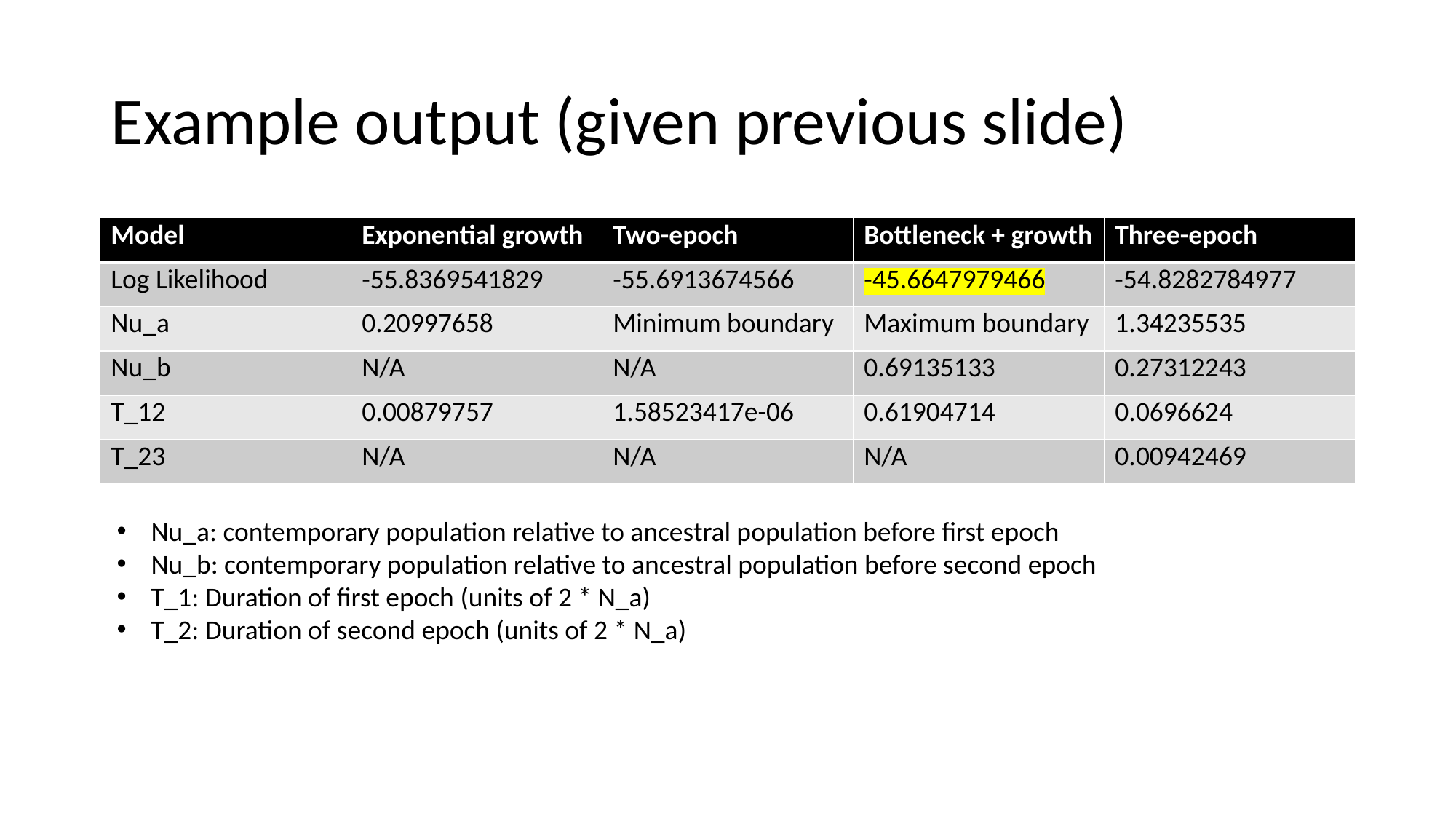

# Example output (given previous slide)
| Model | Exponential growth | Two-epoch | Bottleneck + growth | Three-epoch |
| --- | --- | --- | --- | --- |
| Log Likelihood | -55.8369541829 | -55.6913674566 | -45.6647979466 | -54.8282784977 |
| Nu\_a | 0.20997658 | Minimum boundary | Maximum boundary | 1.34235535 |
| Nu\_b | N/A | N/A | 0.69135133 | 0.27312243 |
| T\_12 | 0.00879757 | 1.58523417e-06 | 0.61904714 | 0.0696624 |
| T\_23 | N/A | N/A | N/A | 0.00942469 |
Nu_a: contemporary population relative to ancestral population before first epoch
Nu_b: contemporary population relative to ancestral population before second epoch
T_1: Duration of first epoch (units of 2 * N_a)
T_2: Duration of second epoch (units of 2 * N_a)